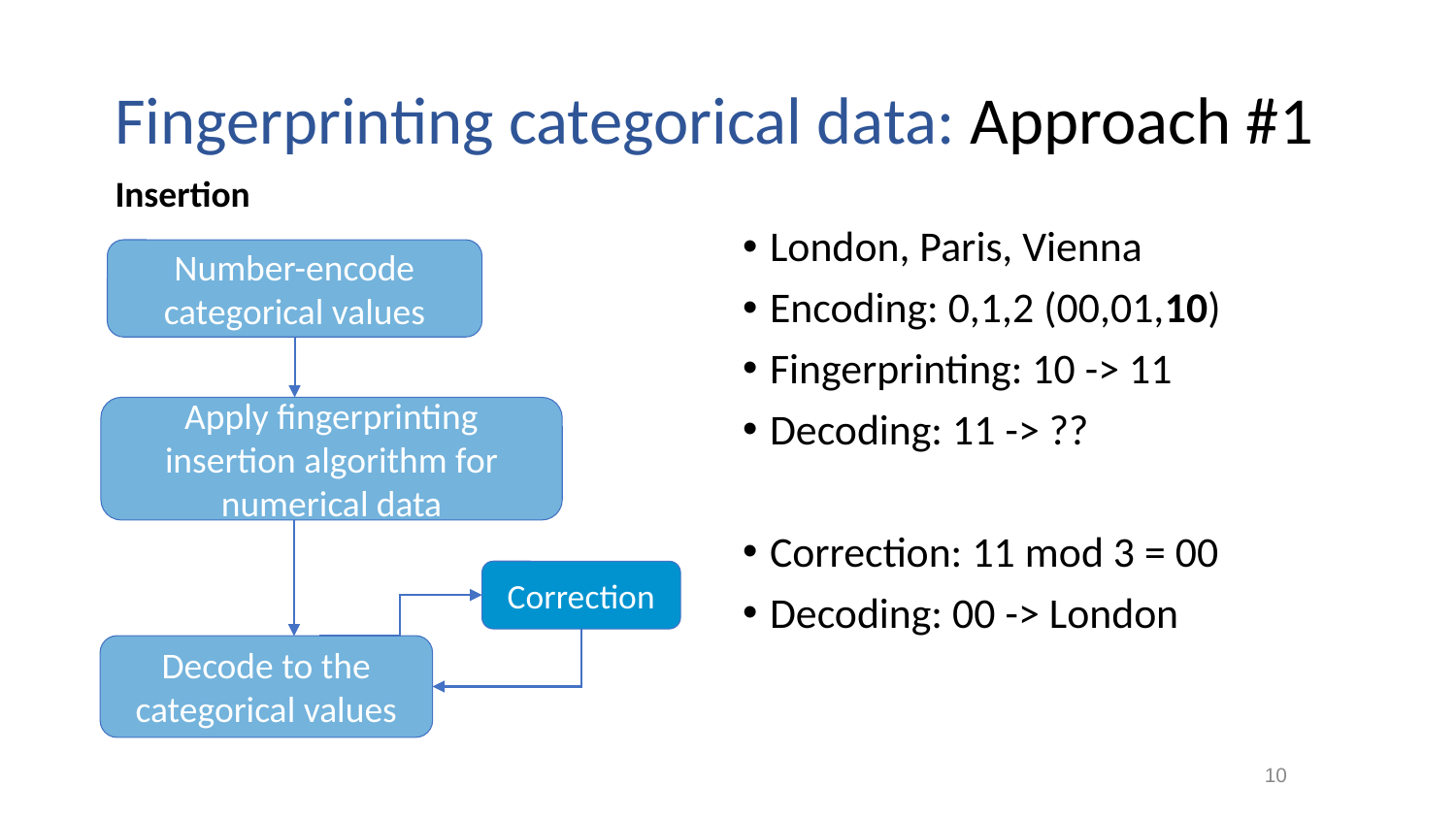

# Fingerprinting categorical data: Approach #1
Insertion
London, Paris, Vienna
Encoding: 0,1,2 (00,01,10)
Fingerprinting: 10 -> 11
Decoding: 11 -> ??

Correction: 11 mod 3 = 00
Decoding: 00 -> London
Number-encode categorical values
Apply fingerprinting insertion algorithm for numerical data
Correction
Decode to the categorical values